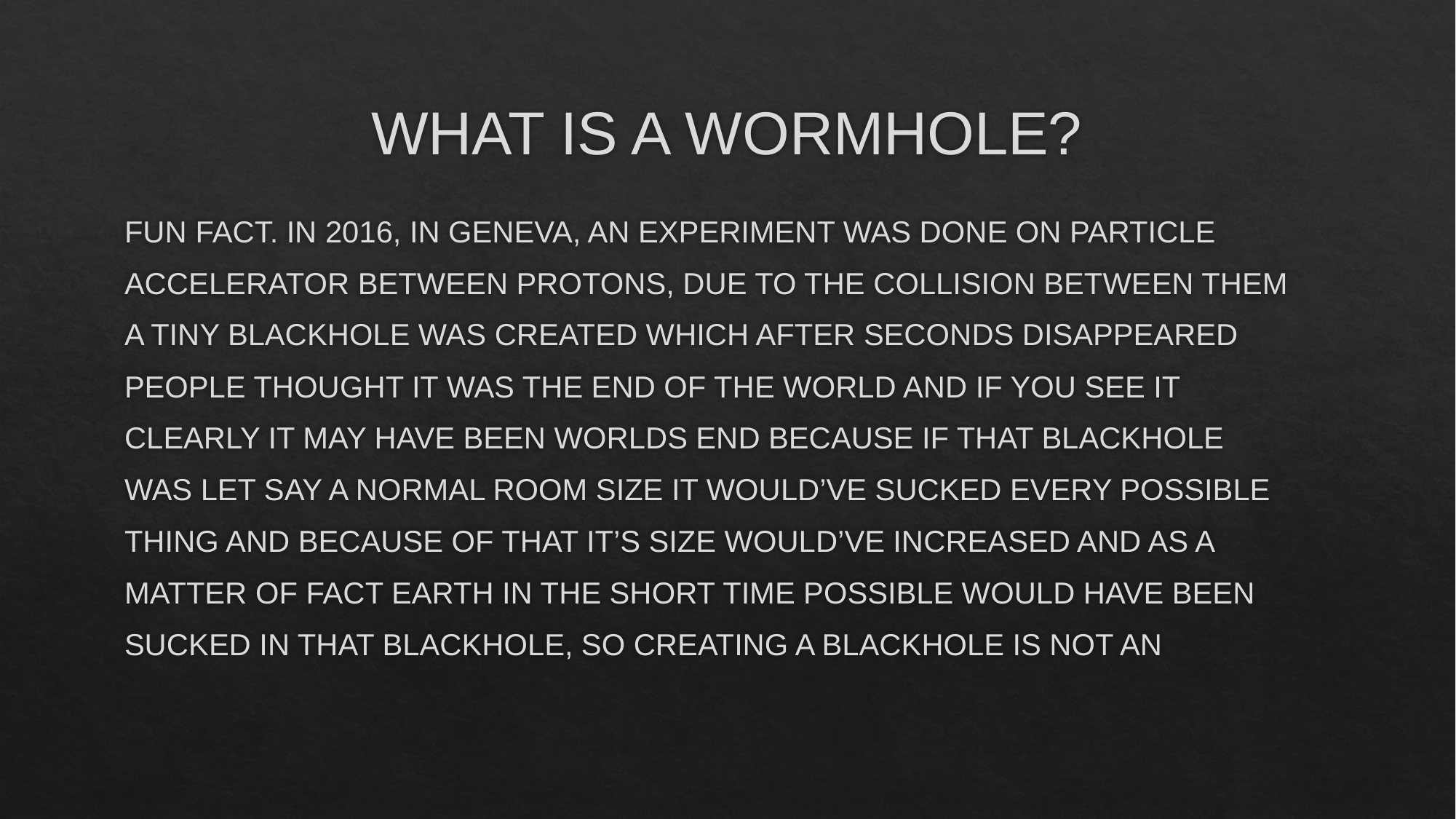

# WHAT IS A WORMHOLE?
FUN FACT. IN 2016, IN GENEVA, AN EXPERIMENT WAS DONE ON PARTICLE
ACCELERATOR BETWEEN PROTONS, DUE TO THE COLLISION BETWEEN THEM
A TINY BLACKHOLE WAS CREATED WHICH AFTER SECONDS DISAPPEARED
PEOPLE THOUGHT IT WAS THE END OF THE WORLD AND IF YOU SEE IT
CLEARLY IT MAY HAVE BEEN WORLDS END BECAUSE IF THAT BLACKHOLE
WAS LET SAY A NORMAL ROOM SIZE IT WOULD’VE SUCKED EVERY POSSIBLE
THING AND BECAUSE OF THAT IT’S SIZE WOULD’VE INCREASED AND AS A
MATTER OF FACT EARTH IN THE SHORT TIME POSSIBLE WOULD HAVE BEEN
SUCKED IN THAT BLACKHOLE, SO CREATING A BLACKHOLE IS NOT AN